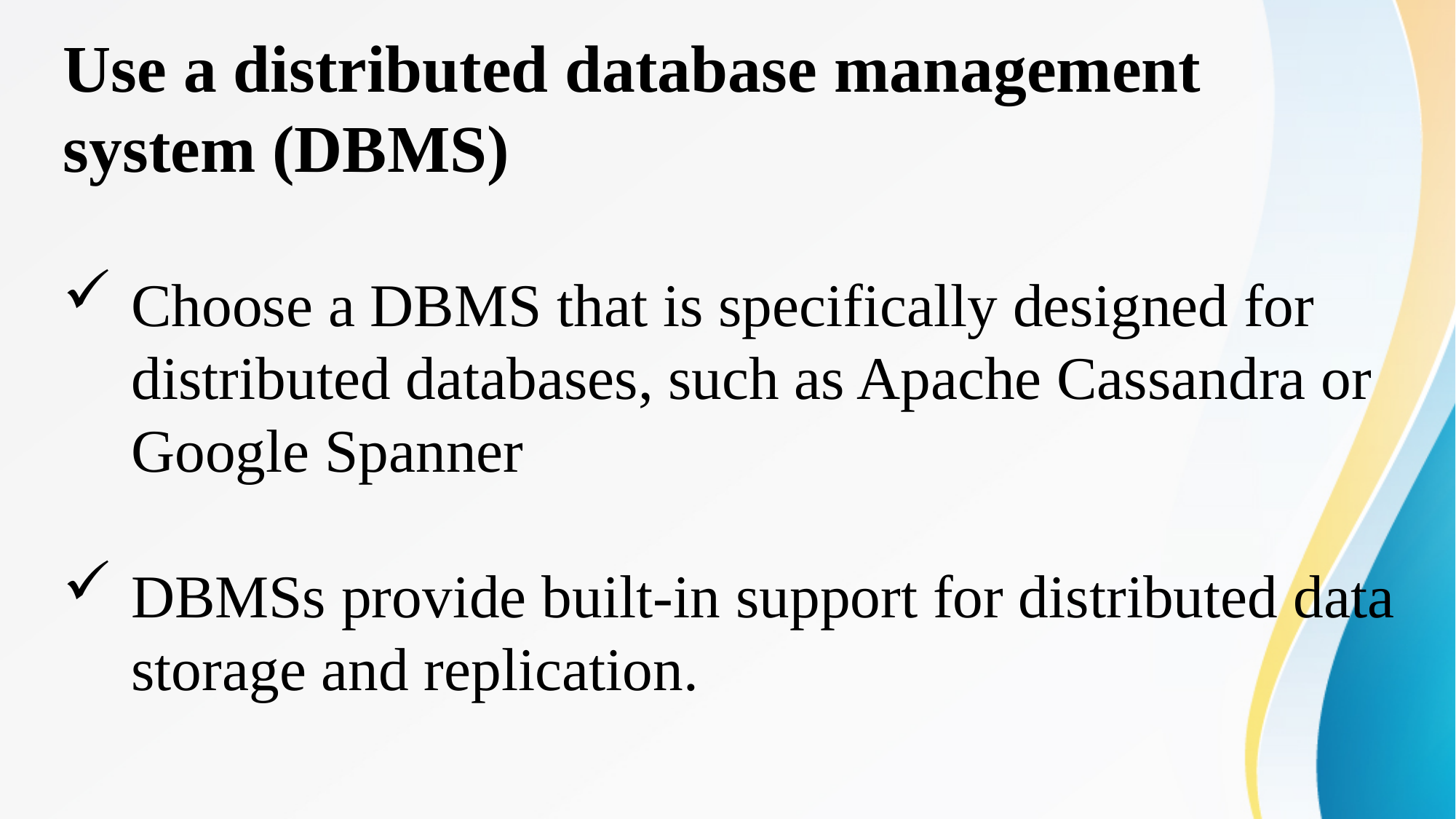

Use a distributed database management system (DBMS)

Choose a DBMS that is specifically designed for distributed databases, such as Apache Cassandra or Google Spanner

DBMSs provide built-in support for distributed data storage and replication.